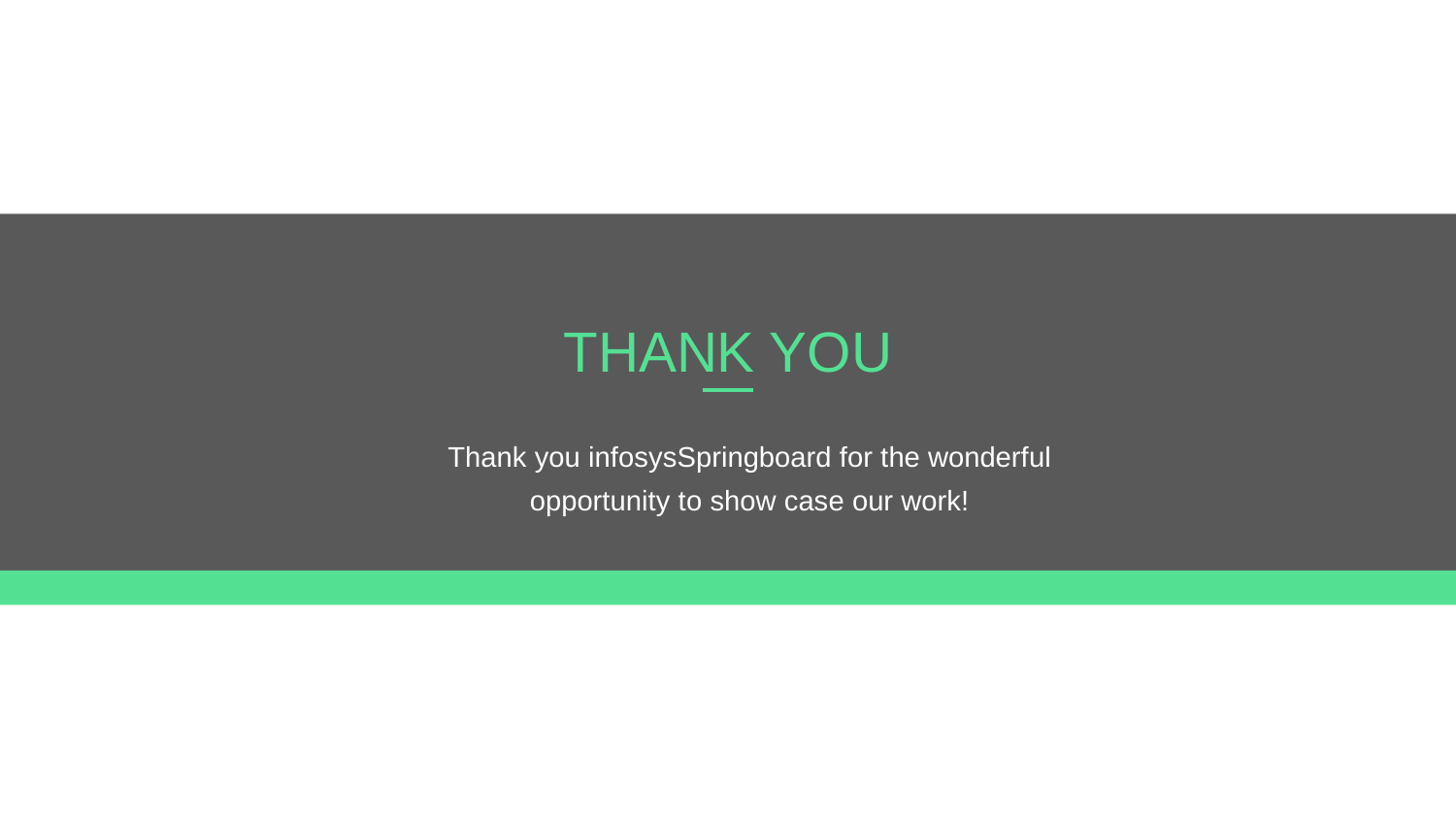

THANK YOU
Thank you infosysSpringboard for the wonderful opportunity to show case our work!